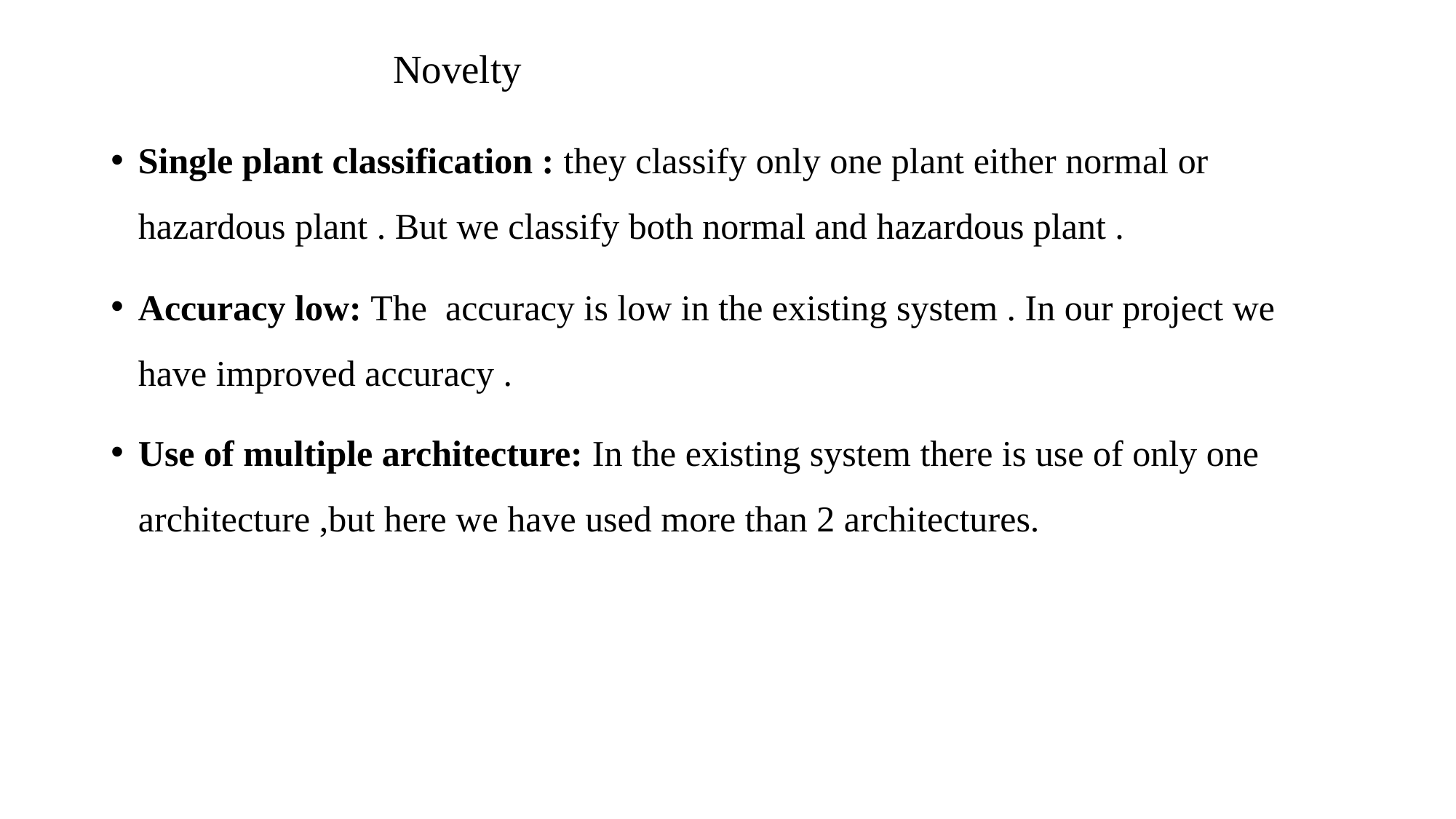

# Novelty
Single plant classification : they classify only one plant either normal or hazardous plant . But we classify both normal and hazardous plant .
Accuracy low: The  accuracy is low in the existing system . In our project we have improved accuracy .
Use of multiple architecture: In the existing system there is use of only one architecture ,but here we have used more than 2 architectures.